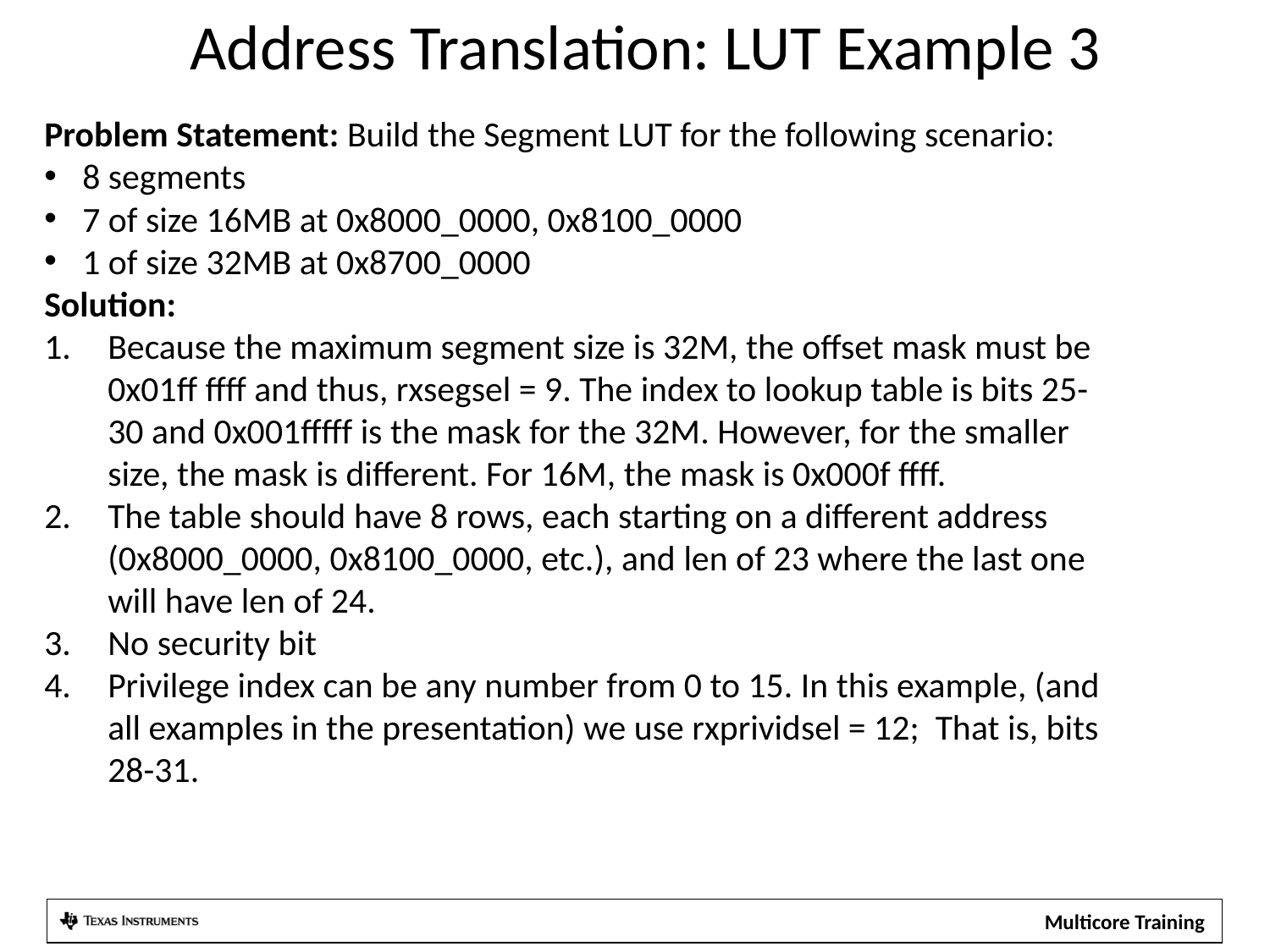

Address Translation: LUT Example 3
Problem Statement: Build the Segment LUT for the following scenario:
8 segments
7 of size 16MB at 0x8000_0000, 0x8100_0000
1 of size 32MB at 0x8700_0000
Solution:
Because the maximum segment size is 32M, the offset mask must be 0x01ff ffff and thus, rxsegsel = 9. The index to lookup table is bits 25-30 and 0x001fffff is the mask for the 32M. However, for the smaller size, the mask is different. For 16M, the mask is 0x000f ffff.
The table should have 8 rows, each starting on a different address (0x8000_0000, 0x8100_0000, etc.), and len of 23 where the last one will have len of 24.
No security bit
Privilege index can be any number from 0 to 15. In this example, (and all examples in the presentation) we use rxprividsel = 12;  That is, bits 28-31.